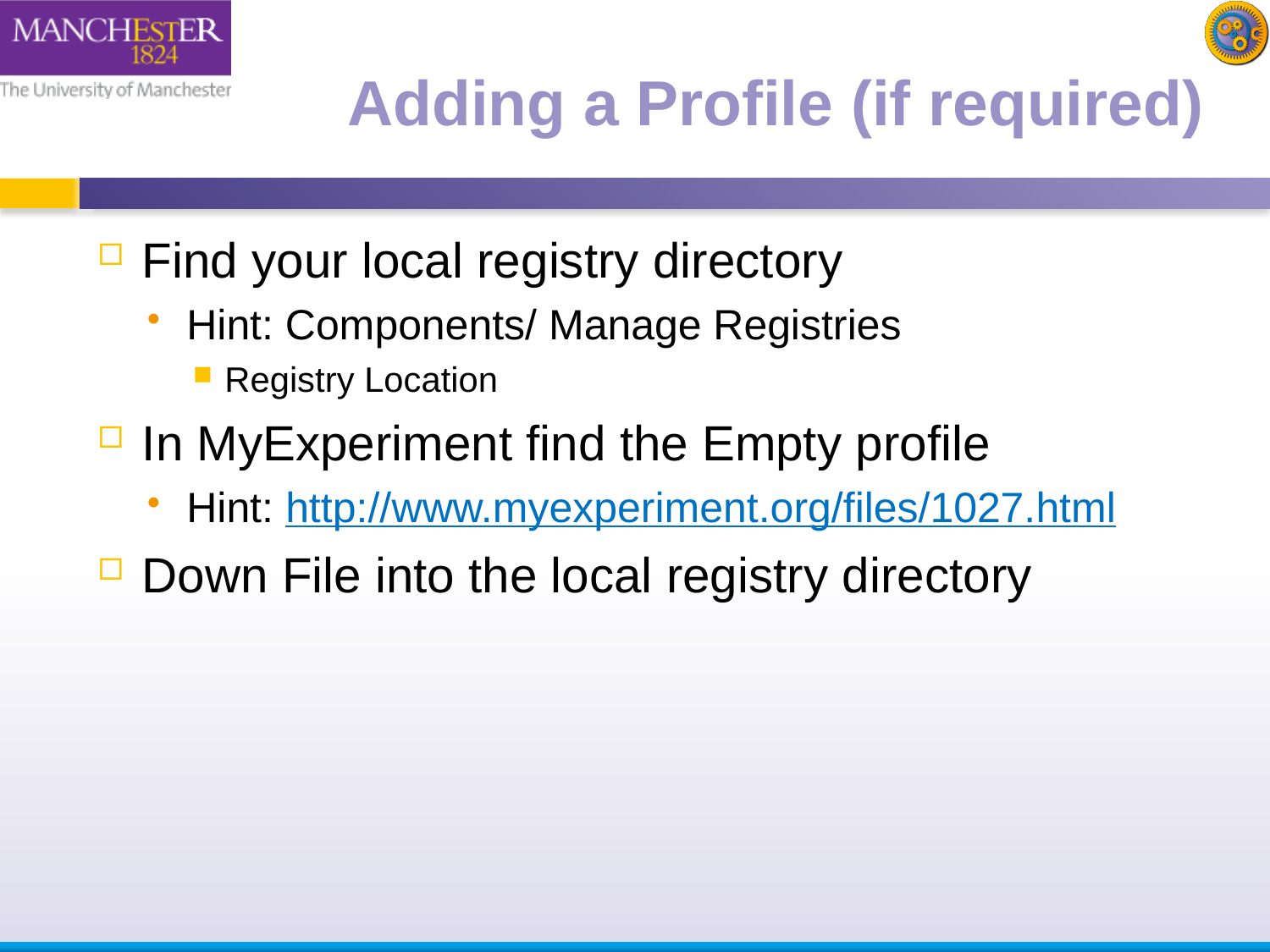

# Adding a Profile (if required)
Find your local registry directory
Hint: Components/ Manage Registries
Registry Location
In MyExperiment find the Empty profile
Hint: http://www.myexperiment.org/files/1027.html
Down File into the local registry directory